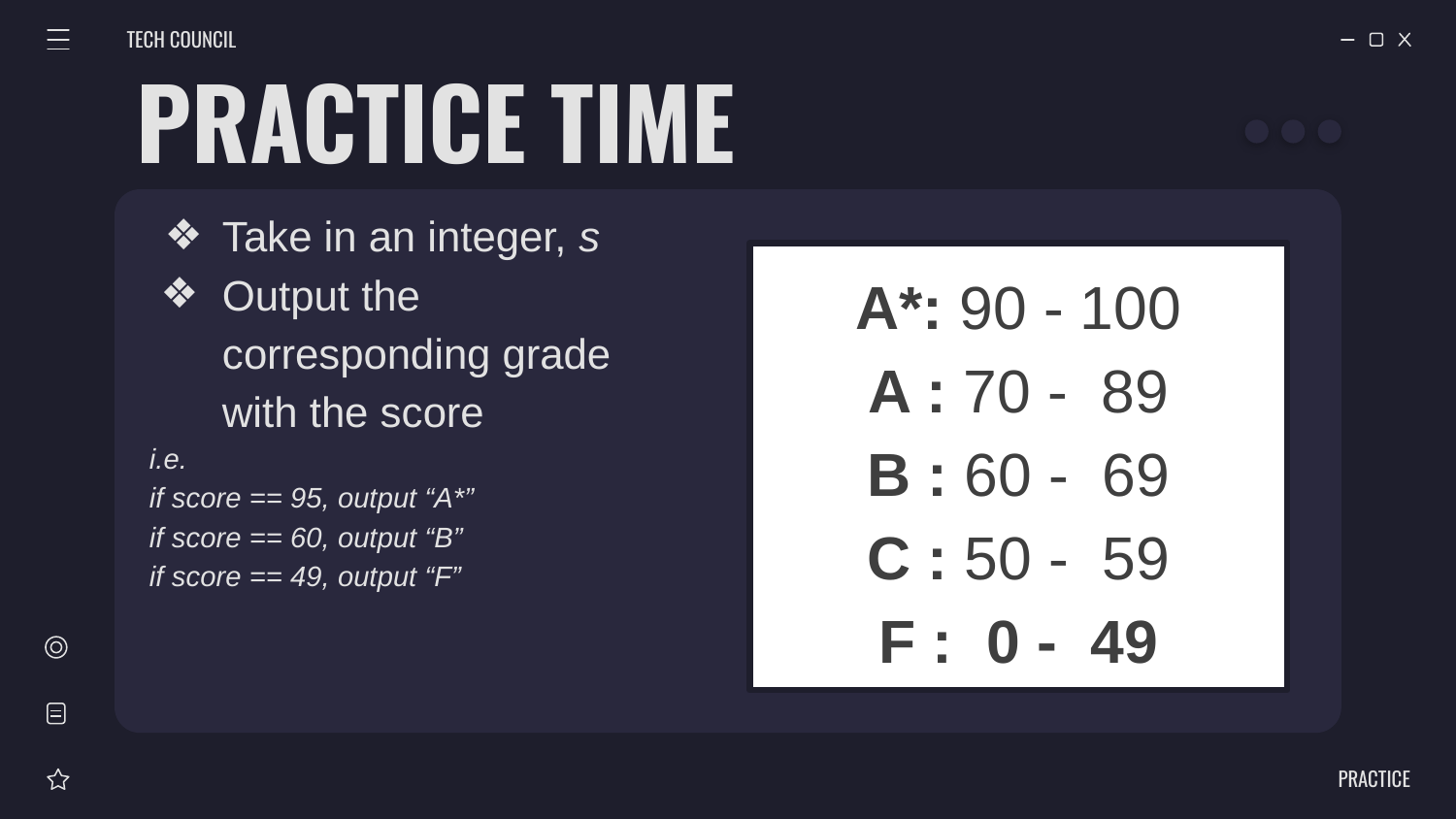

TECH COUNCIL

PRACTICE TIME

# Take in an integer, s
Output the corresponding grade with the score
i.e.
if score == 95, output “A*”
if score == 60, output “B”
if score == 49, output “F”
A*: 90 - 100
A : 70 -  89
B : 60 -  69
C : 50 -  59
F :  0 -  49

PRACTICE